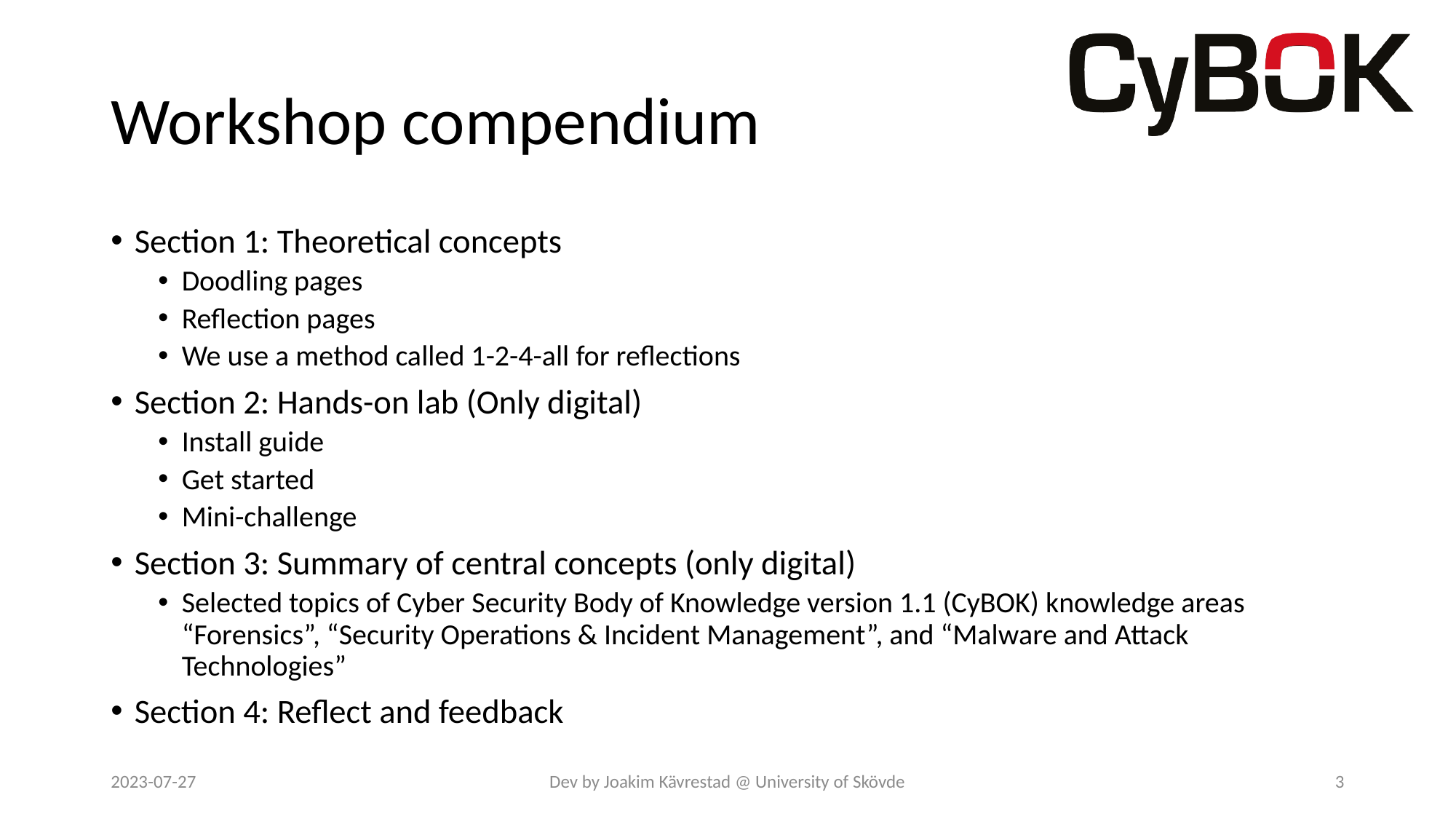

# Workshop compendium
Section 1: Theoretical concepts
Doodling pages
Reflection pages
We use a method called 1-2-4-all for reflections
Section 2: Hands-on lab (Only digital)
Install guide
Get started
Mini-challenge
Section 3: Summary of central concepts (only digital)
Selected topics of Cyber Security Body of Knowledge version 1.1 (CyBOK) knowledge areas “Forensics”, “Security Operations & Incident Management”, and “Malware and Attack Technologies”
Section 4: Reflect and feedback
2023-07-27
Dev by Joakim Kävrestad @ University of Skövde
3